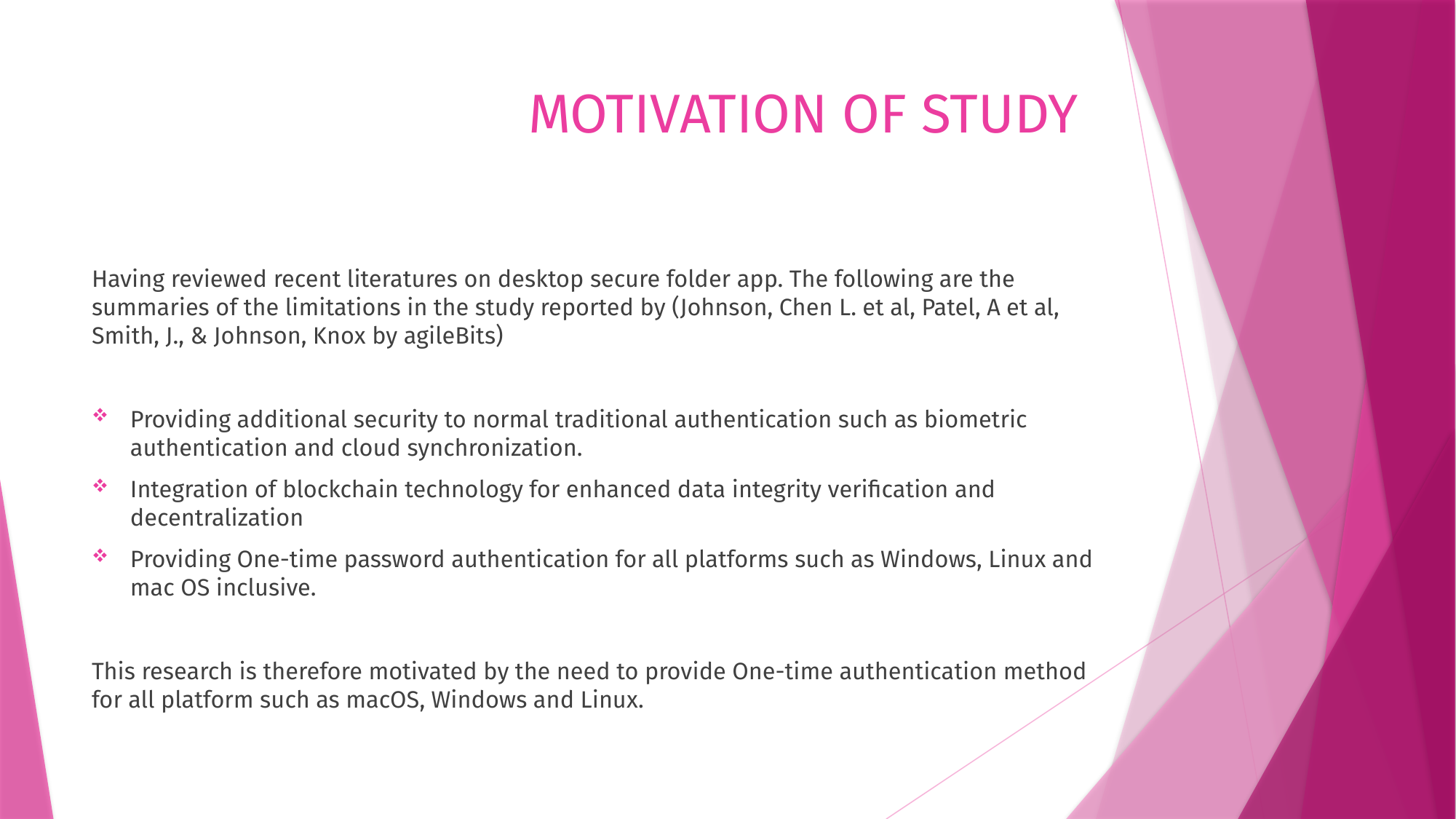

# MOTIVATION OF STUDY
Having reviewed recent literatures on desktop secure folder app. The following are the summaries of the limitations in the study reported by (Johnson, Chen L. et al, Patel, A et al, Smith, J., & Johnson, Knox by agileBits)

Providing additional security to normal traditional authentication such as biometric authentication and cloud synchronization.
Integration of blockchain technology for enhanced data integrity verification and decentralization
Providing One-time password authentication for all platforms such as Windows, Linux and mac OS inclusive.

This research is therefore motivated by the need to provide One-time authentication method for all platform such as macOS, Windows and Linux.